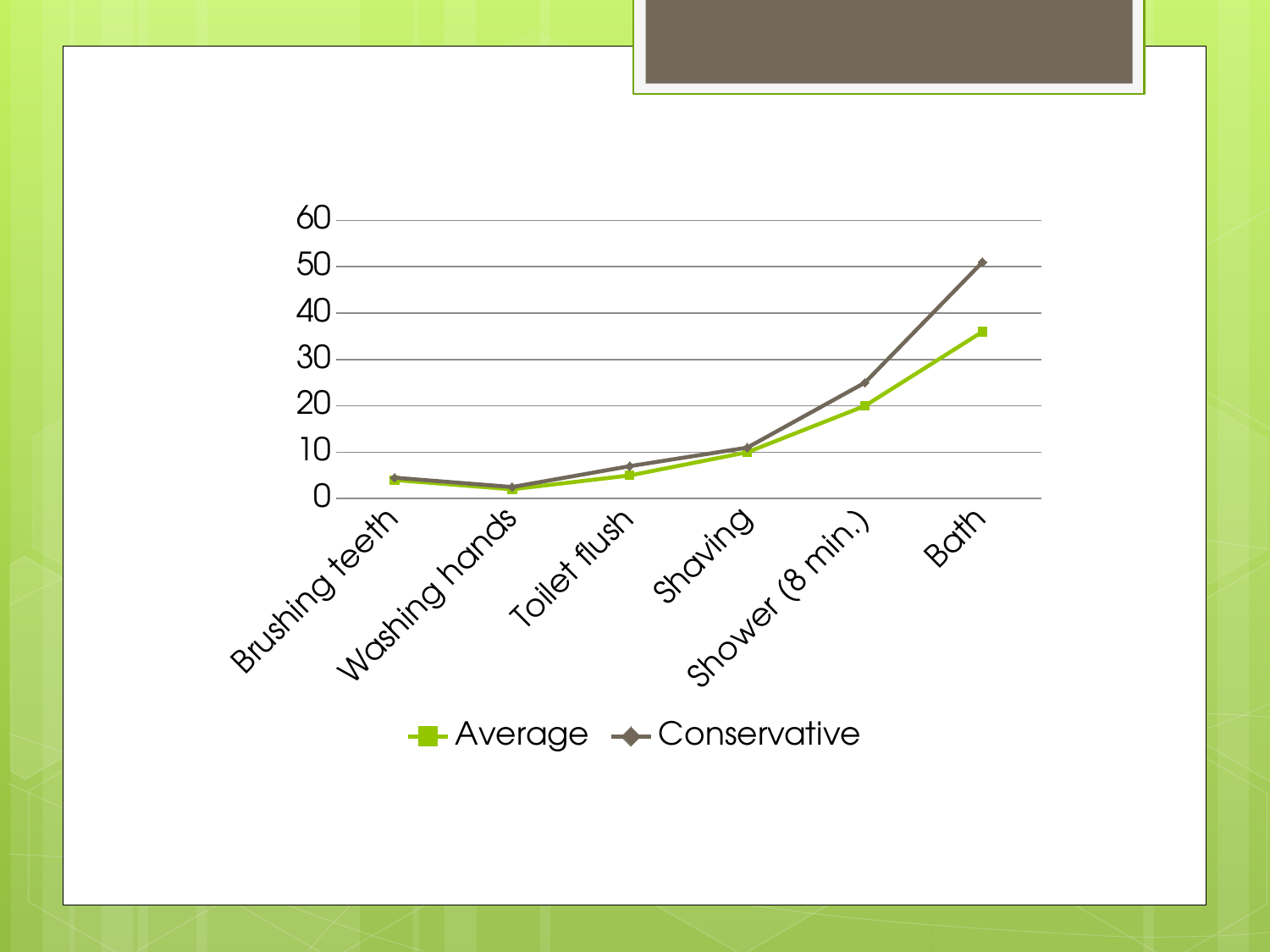

### Chart

| Category | Average | Conservative |
|---|---|---|
| Brushing teeth | 4.0 | 0.5 |
| Washing hands | 2.0 | 0.5 |
| Toilet flush | 5.0 | 2.0 |
| Shaving | 10.0 | 1.0 |
| Shower (8 min.) | 20.0 | 5.0 |
| Bath | 36.0 | 15.0 |